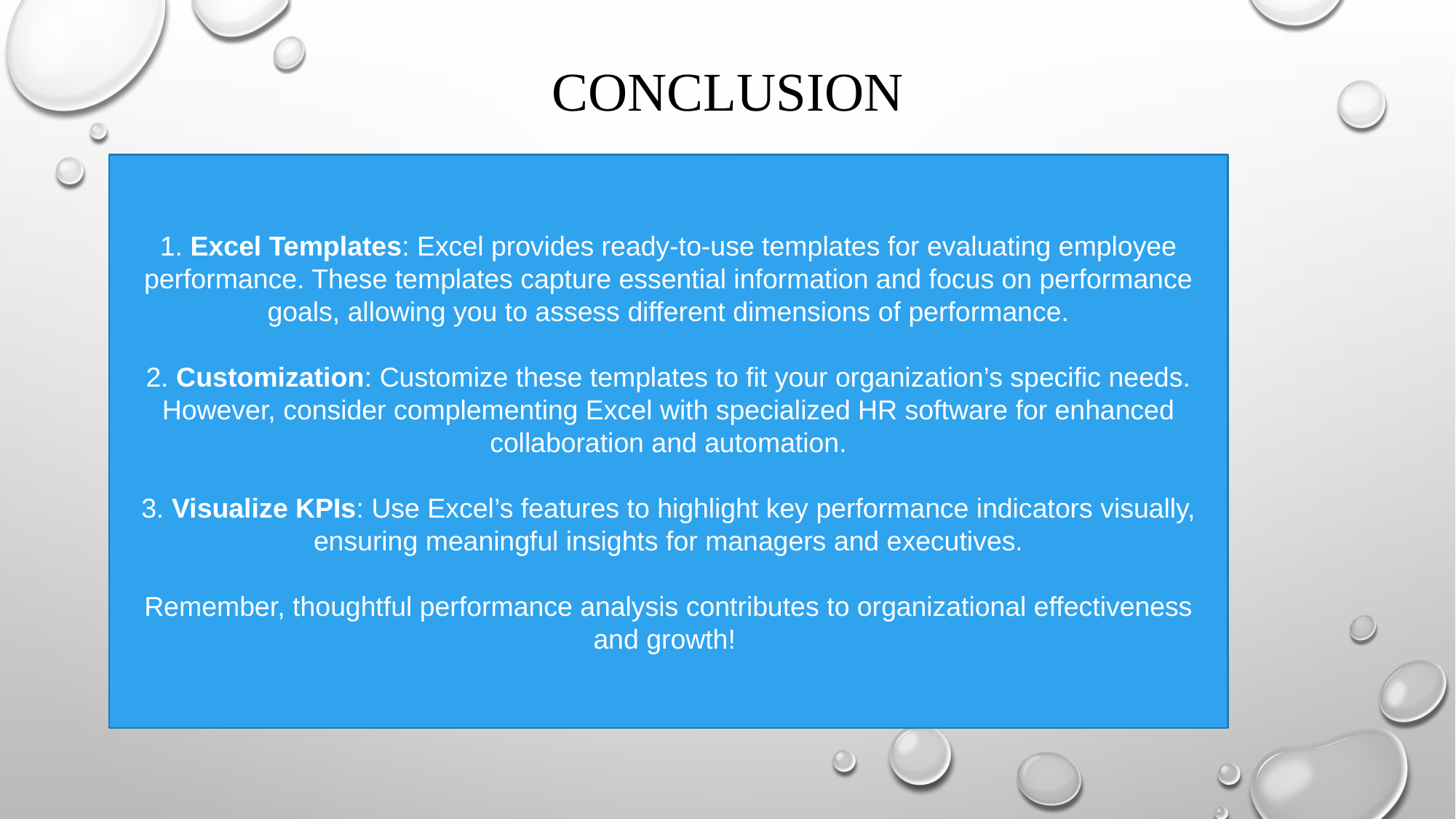

# conclusion
1. Excel Templates: Excel provides ready-to-use templates for evaluating employee performance. These templates capture essential information and focus on performance goals, allowing you to assess different dimensions of performance.

2. Customization: Customize these templates to fit your organization’s specific needs. However, consider complementing Excel with specialized HR software for enhanced collaboration and automation.

3. Visualize KPIs: Use Excel’s features to highlight key performance indicators visually, ensuring meaningful insights for managers and executives.

Remember, thoughtful performance analysis contributes to organizational effectiveness and growth!